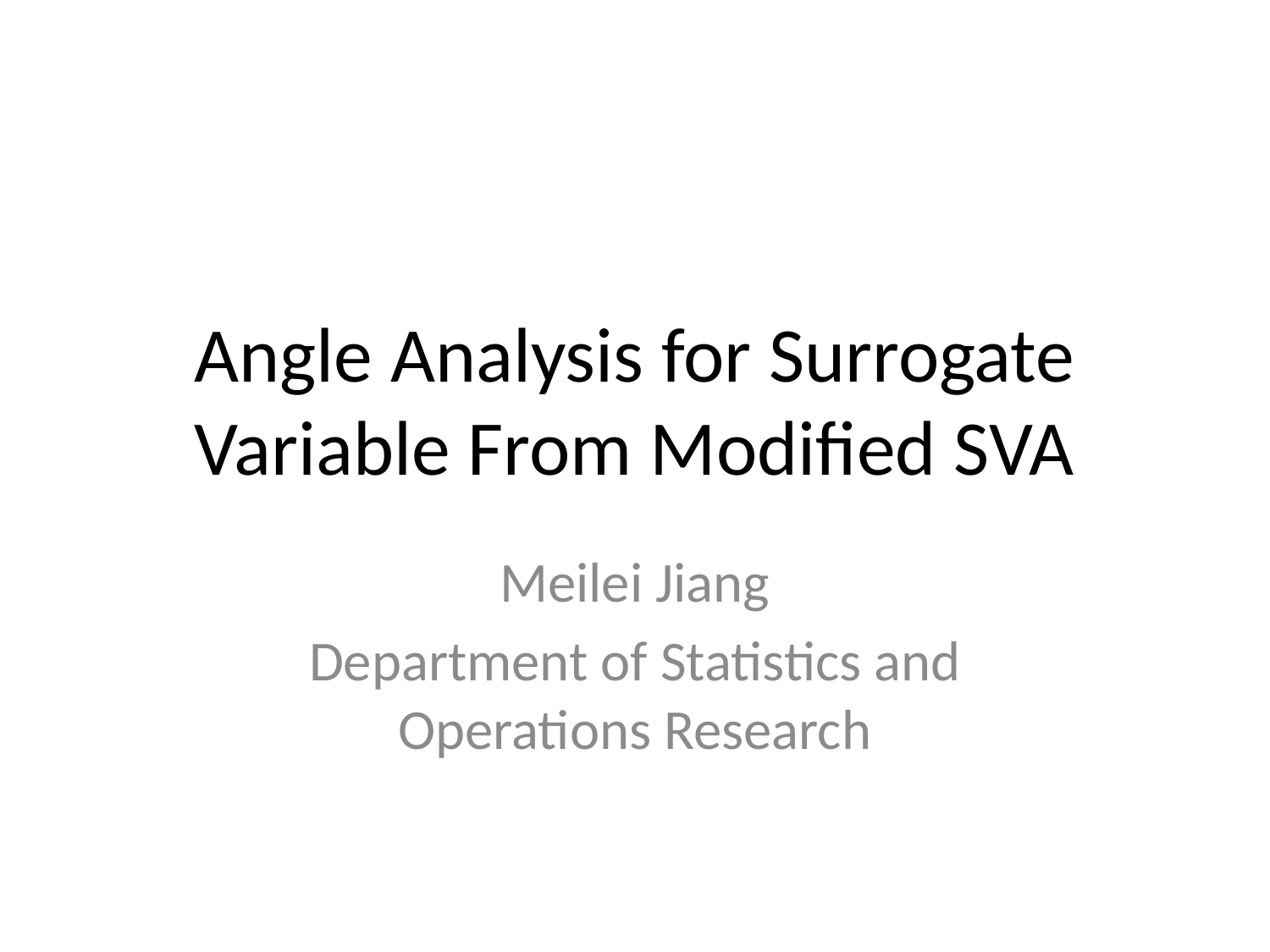

# Angle Analysis for Surrogate Variable From Modified SVA
Meilei Jiang
Department of Statistics and Operations Research